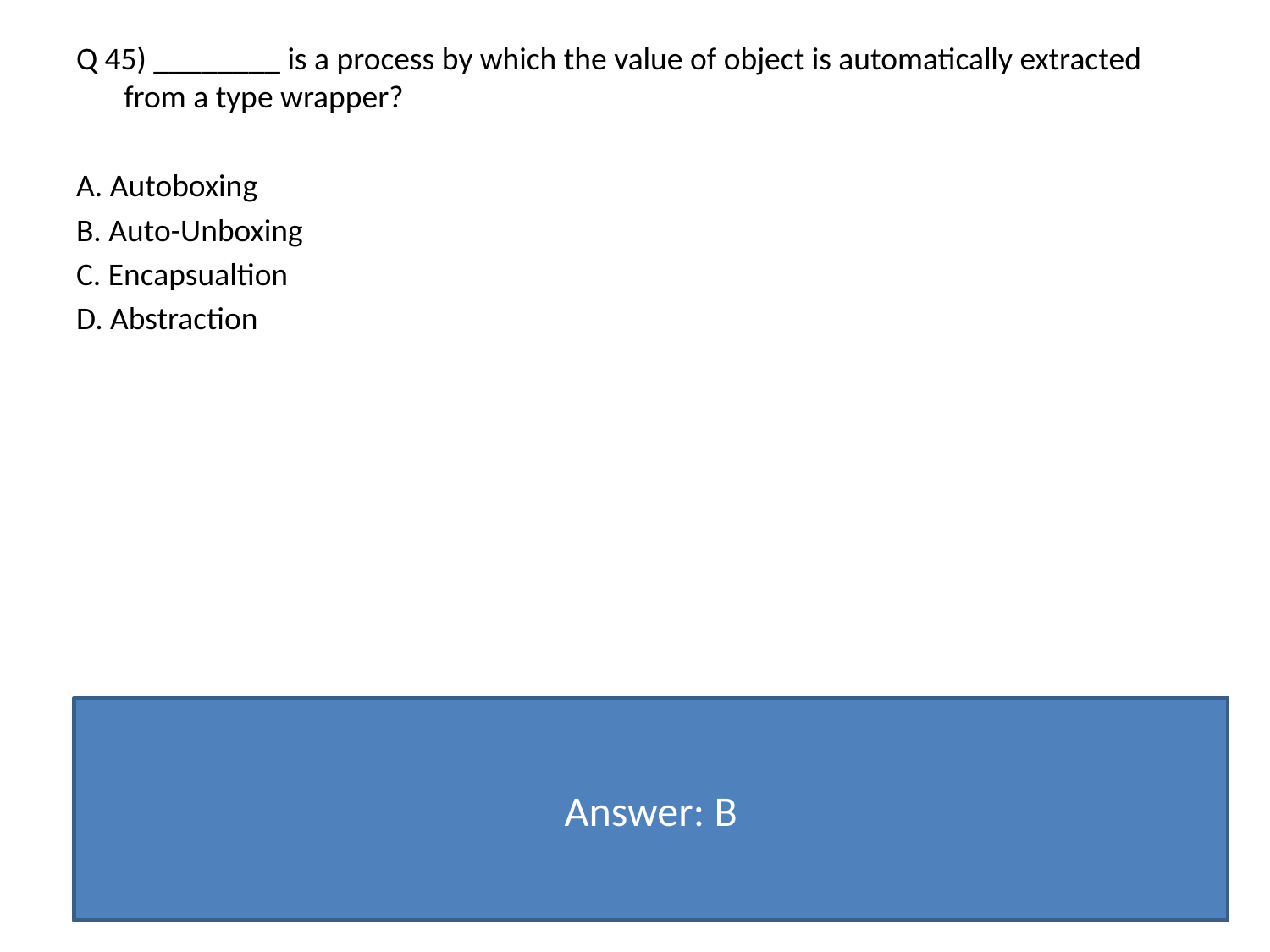

Q 45) ________ is a process by which the value of object is automatically extracted from a type wrapper?

A. Autoboxing
B. Auto-Unboxing
C. Encapsualtion
D. Abstraction
Answer: B